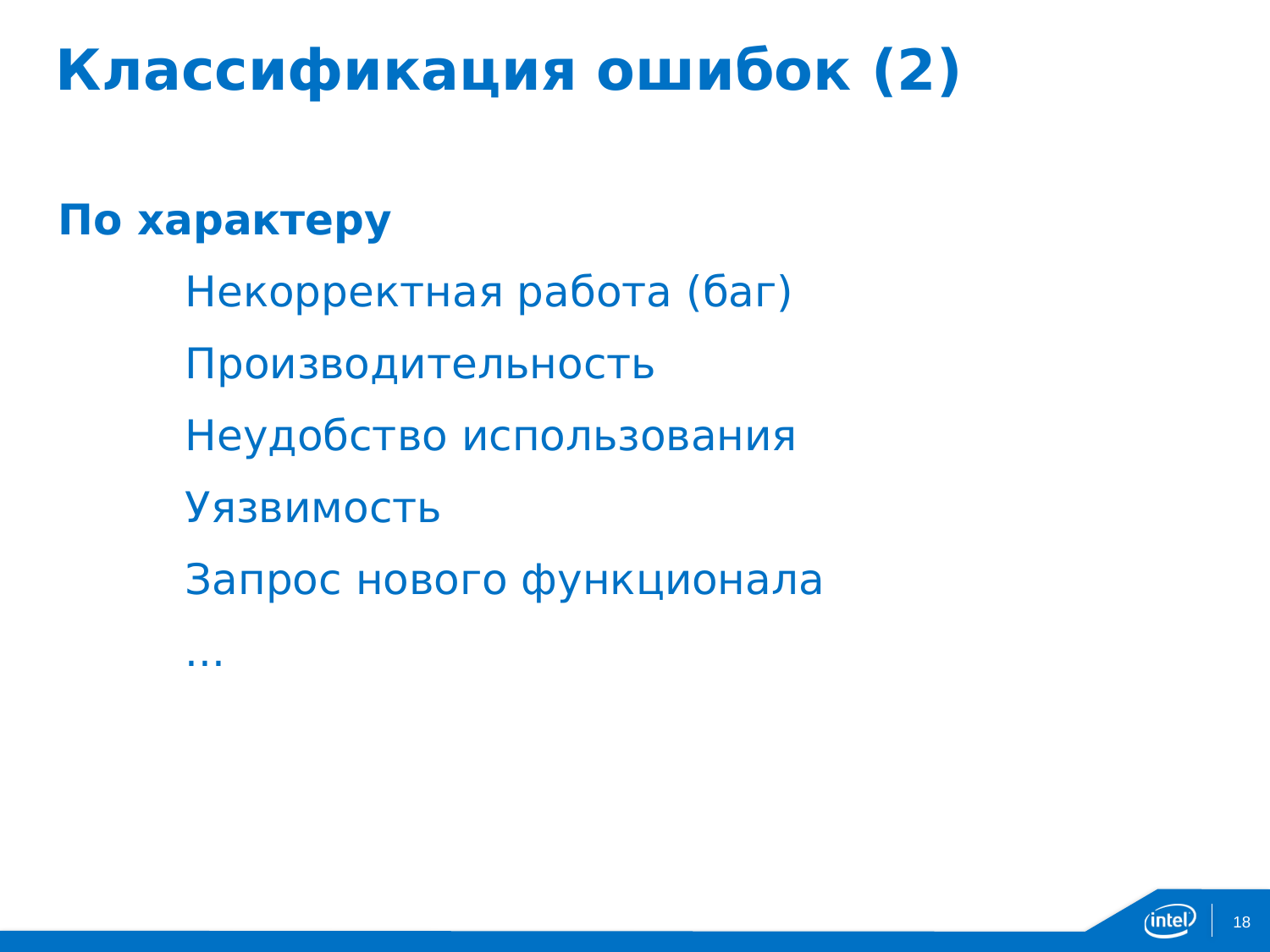

# Классификация ошибок (2)

По характеру
	Некорректная работа (баг)
	Производительность
	Неудобство использования
	Уязвимость
	Запрос нового функционала
	...
18